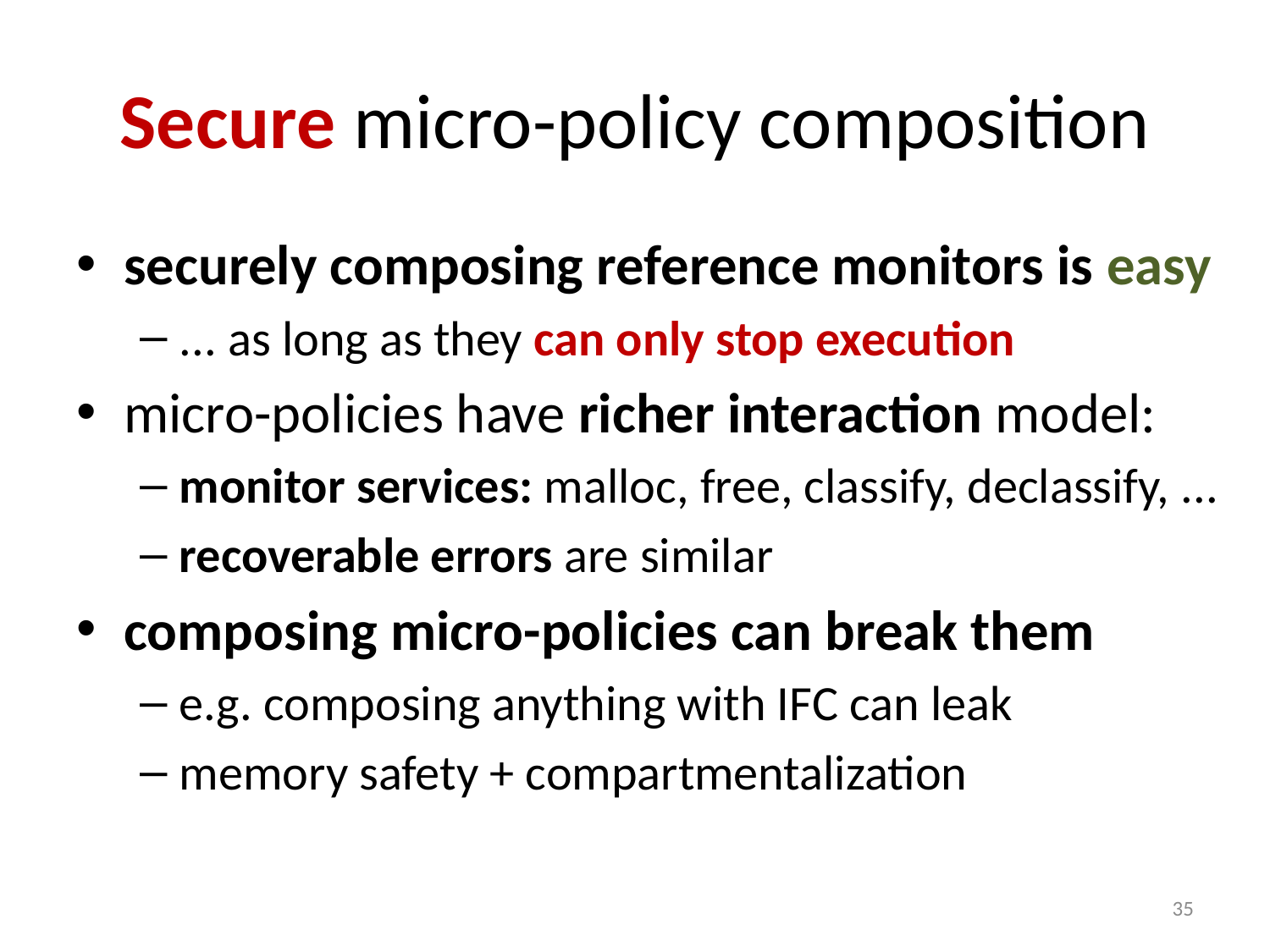

# Secure micro-policy composition
securely composing reference monitors is easy
... as long as they can only stop execution
micro-policies have richer interaction model:
monitor services: malloc, free, classify, declassify, ...
recoverable errors are similar
composing micro-policies can break them
e.g. composing anything with IFC can leak
memory safety + compartmentalization
35